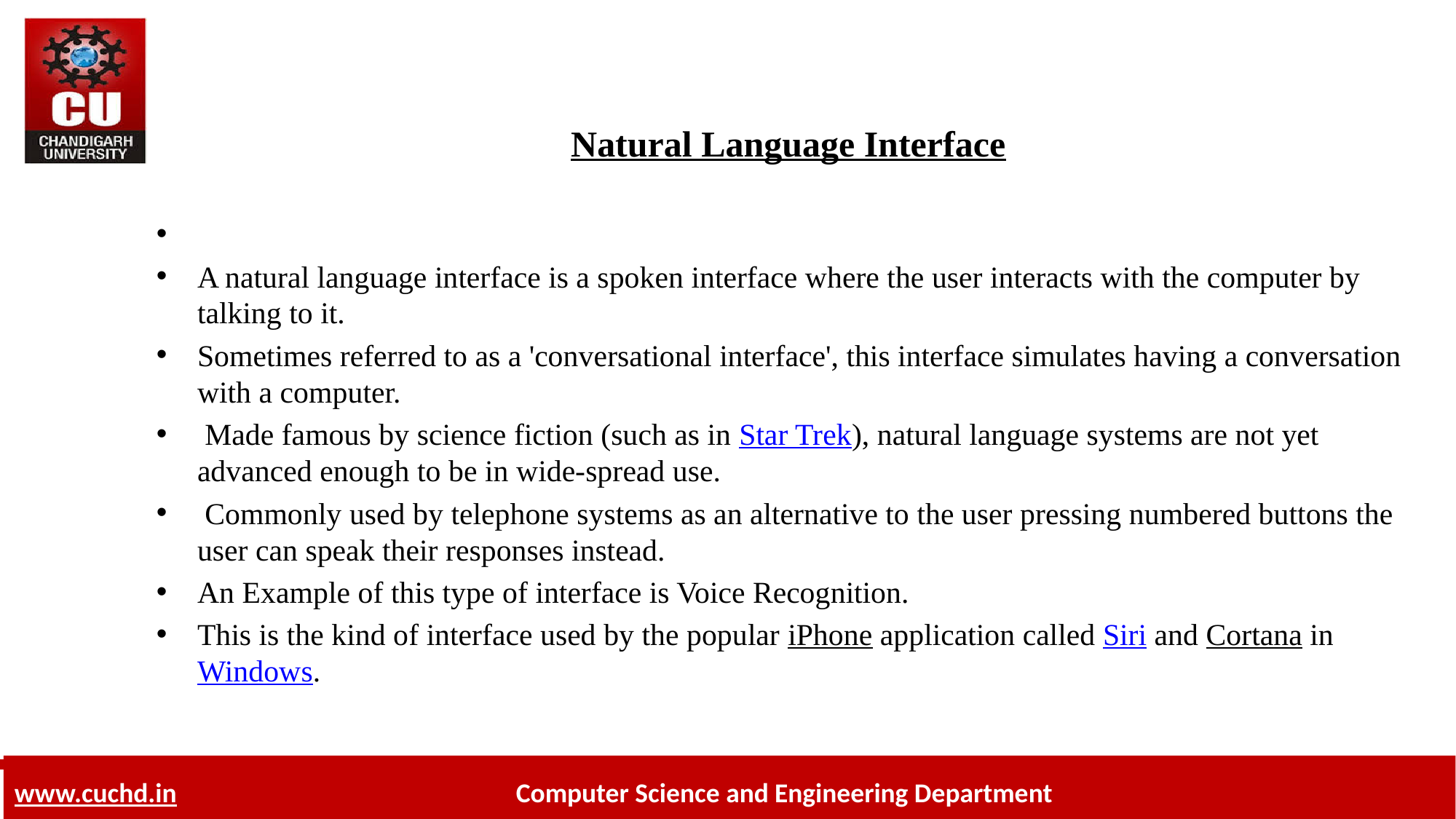

# Natural Language Interface

A natural language interface is a spoken interface where the user interacts with the computer by talking to it.
Sometimes referred to as a 'conversational interface', this interface simulates having a conversation with a computer.
 Made famous by science fiction (such as in Star Trek), natural language systems are not yet advanced enough to be in wide-spread use.
 Commonly used by telephone systems as an alternative to the user pressing numbered buttons the user can speak their responses instead.
An Example of this type of interface is Voice Recognition.
This is the kind of interface used by the popular iPhone application called Siri and Cortana in Windows.